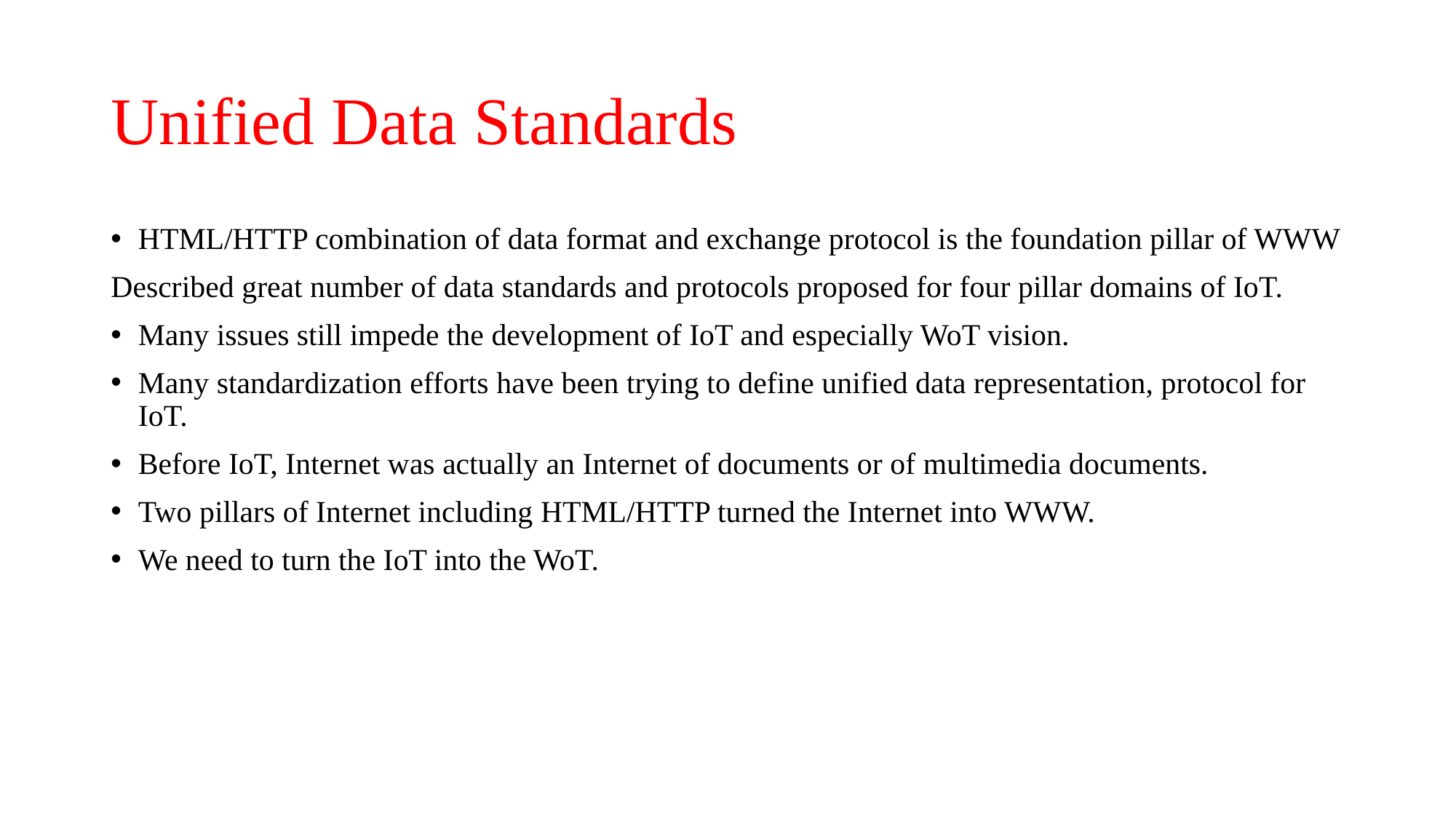

# Unified Data Standards
HTML/HTTP combination of data format and exchange protocol is the foundation pillar of WWW
Described great number of data standards and protocols proposed for four pillar domains of IoT.
Many issues still impede the development of IoT and especially WoT vision.
Many standardization efforts have been trying to define unified data representation, protocol for IoT.
Before IoT, Internet was actually an Internet of documents or of multimedia documents.
Two pillars of Internet including HTML/HTTP turned the Internet into WWW.
We need to turn the IoT into the WoT.